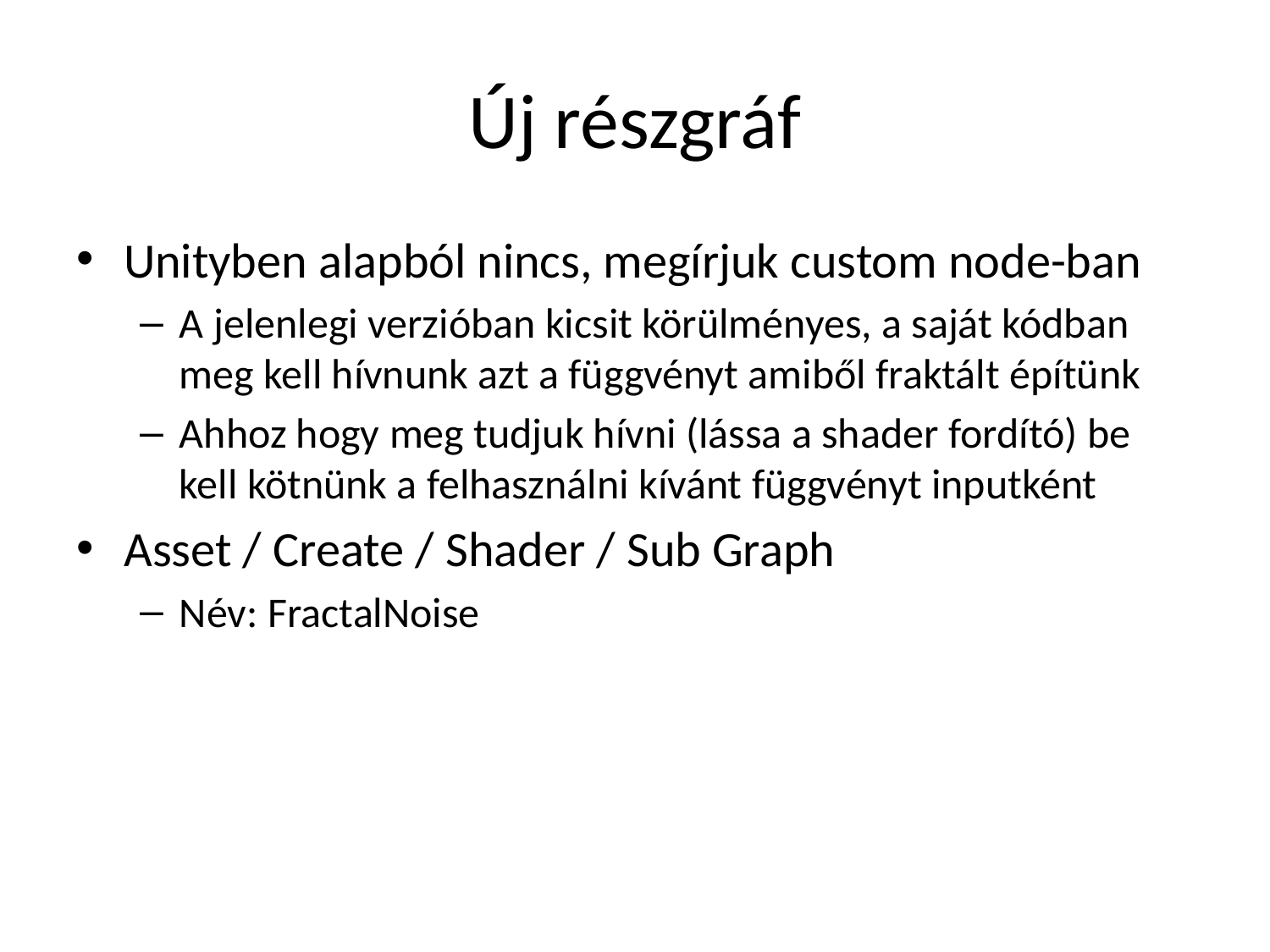

# Új részgráf
Unityben alapból nincs, megírjuk custom node-ban
A jelenlegi verzióban kicsit körülményes, a saját kódban meg kell hívnunk azt a függvényt amiből fraktált építünk
Ahhoz hogy meg tudjuk hívni (lássa a shader fordító) be kell kötnünk a felhasználni kívánt függvényt inputként
Asset / Create / Shader / Sub Graph
Név: FractalNoise